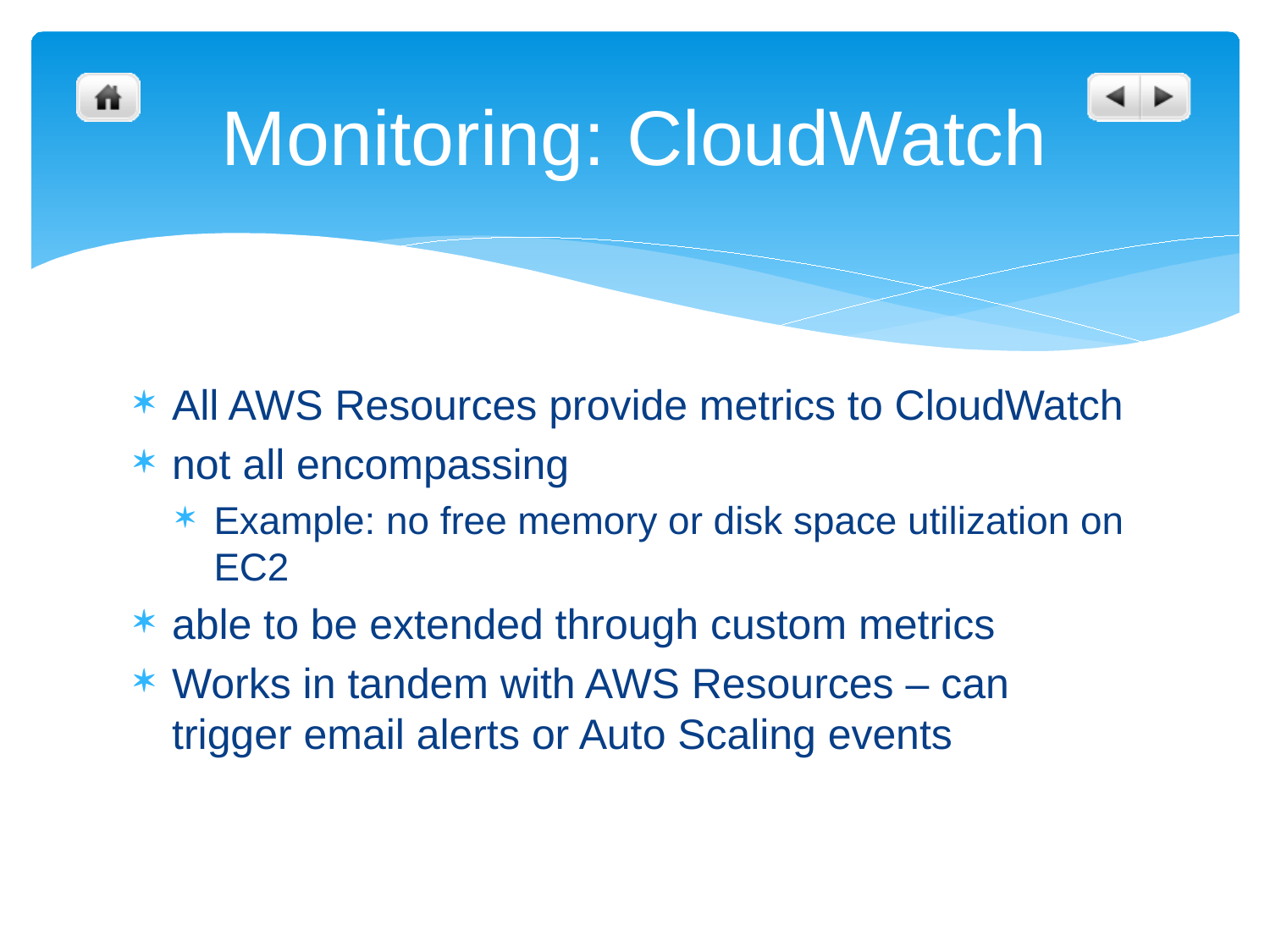

# Monitoring: CloudWatch
All AWS Resources provide metrics to CloudWatch
not all encompassing
Example: no free memory or disk space utilization on EC2
able to be extended through custom metrics
Works in tandem with AWS Resources – can trigger email alerts or Auto Scaling events